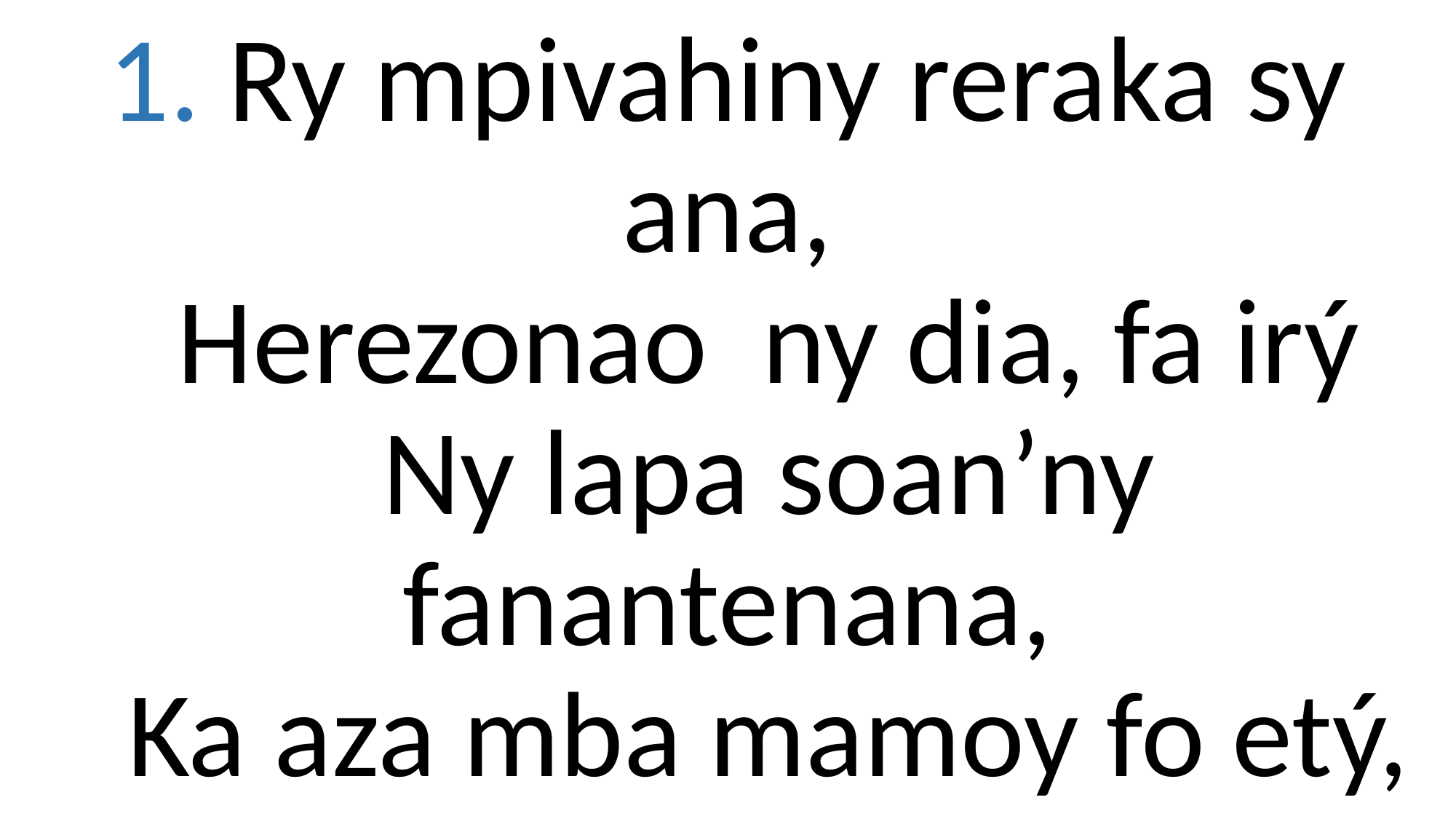

# 1. Ry mpivahiny reraka sy ana, Herezonao  ny dia, fa irý Ny lapa soan’ny fanantenana, Ka aza mba mamoy fo etý,